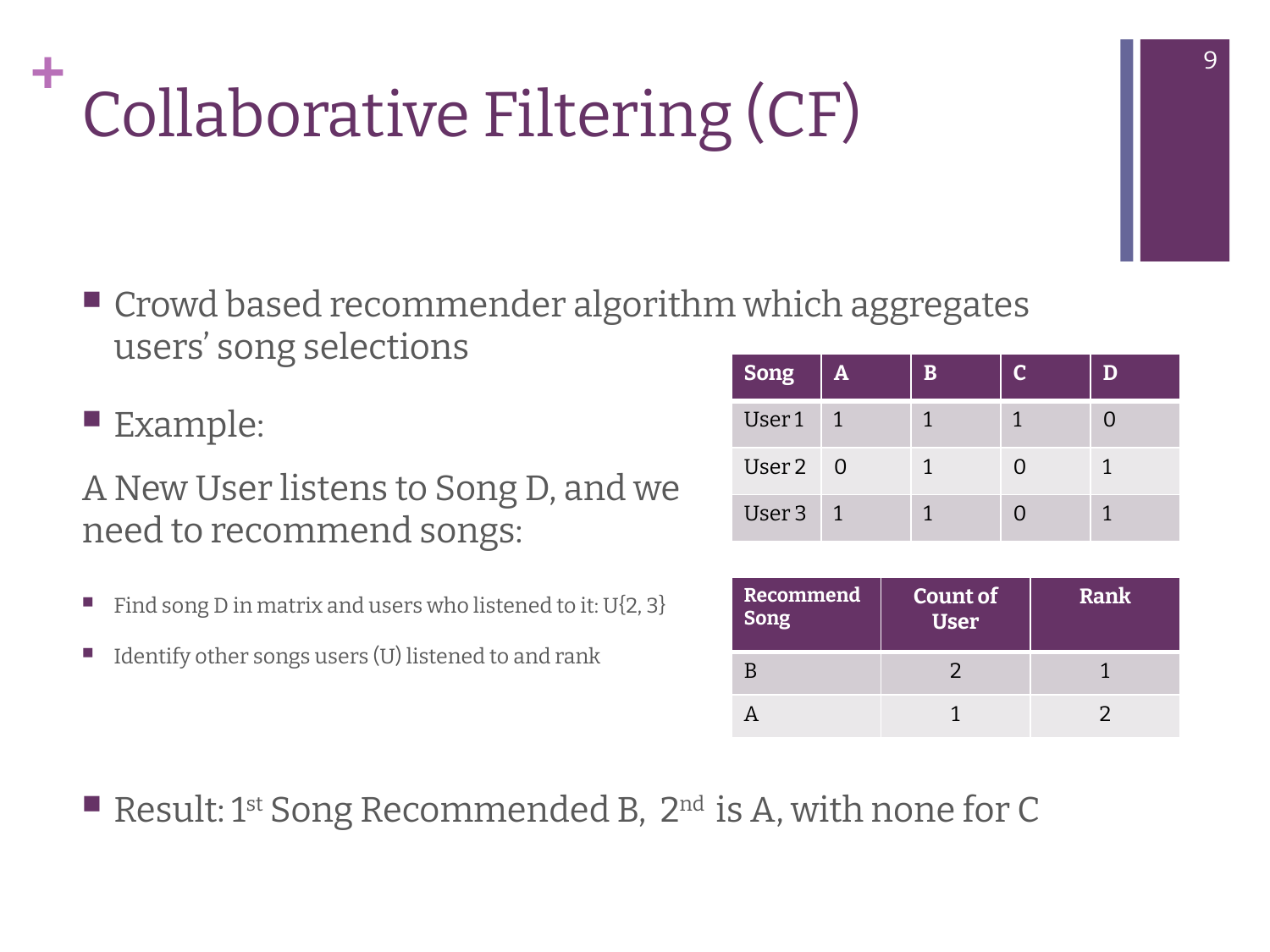

9
# Collaborative Filtering (CF)
Crowd based recommender algorithm which aggregates users’ song selections
Example:
A New User listens to Song D, and we
need to recommend songs:

Find song D in matrix and users who listened to it: U{2, 3}

Identify other songs users (U) listened to and rank

Result: 1st Song Recommended B,  2nd  is A, with none for C

| Song | A | B | C | D |
| --- | --- | --- | --- | --- |
| User 1 | 1 | 1 | 1 | 0 |
| User 2 | 0 | 1 | 0 | 1 |
| User 3 | 1 | 1 | 0 | 1 |
| Recommend Song | Count of User | Rank |
| --- | --- | --- |
| B | 2 | 1 |
| A | 1 | 2 |